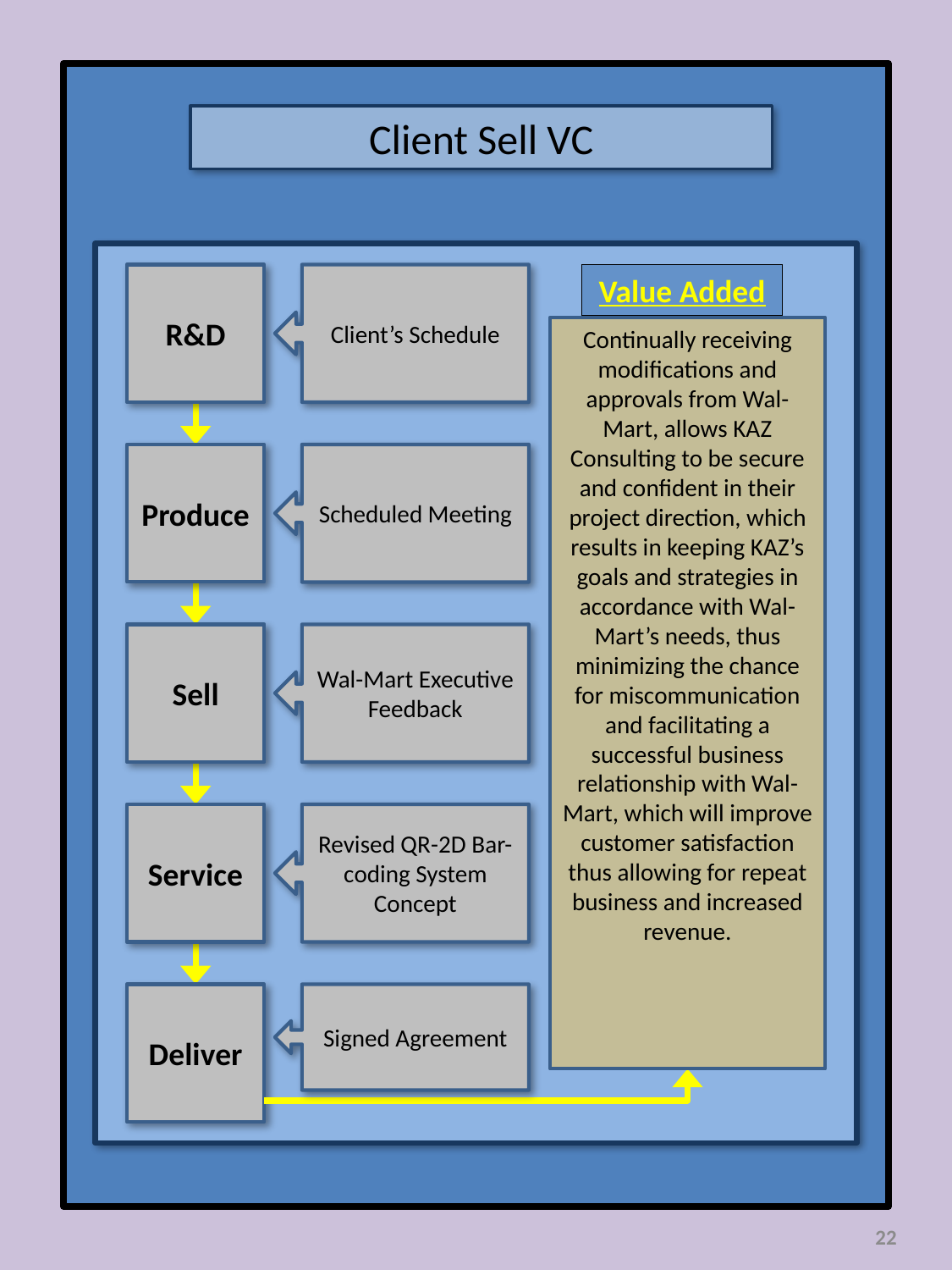

Client Sell VC

R&D
Client’s Schedule
Value Added
Continually receiving modifications and approvals from Wal-Mart, allows KAZ Consulting to be secure and confident in their project direction, which results in keeping KAZ’s goals and strategies in accordance with Wal-Mart’s needs, thus minimizing the chance for miscommunication and facilitating a successful business relationship with Wal-Mart, which will improve customer satisfaction thus allowing for repeat business and increased revenue.
Produce
Scheduled Meeting
Sell
Wal-Mart Executive Feedback
Service
Revised QR-2D Bar-coding System Concept
Deliver
Signed Agreement
22